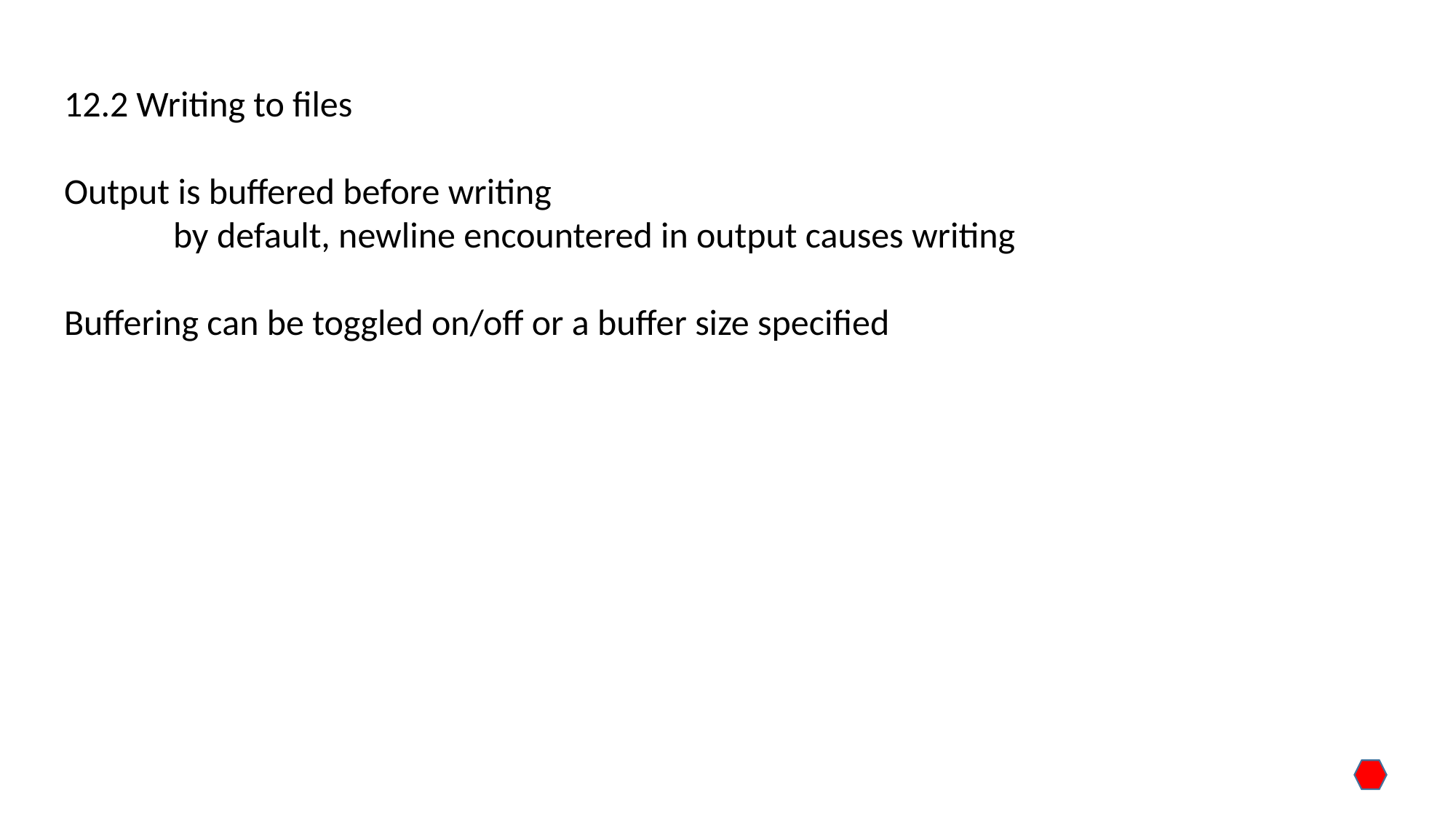

12.2 Writing to files

Output is buffered before writing
	by default, newline encountered in output causes writing

Buffering can be toggled on/off or a buffer size specified